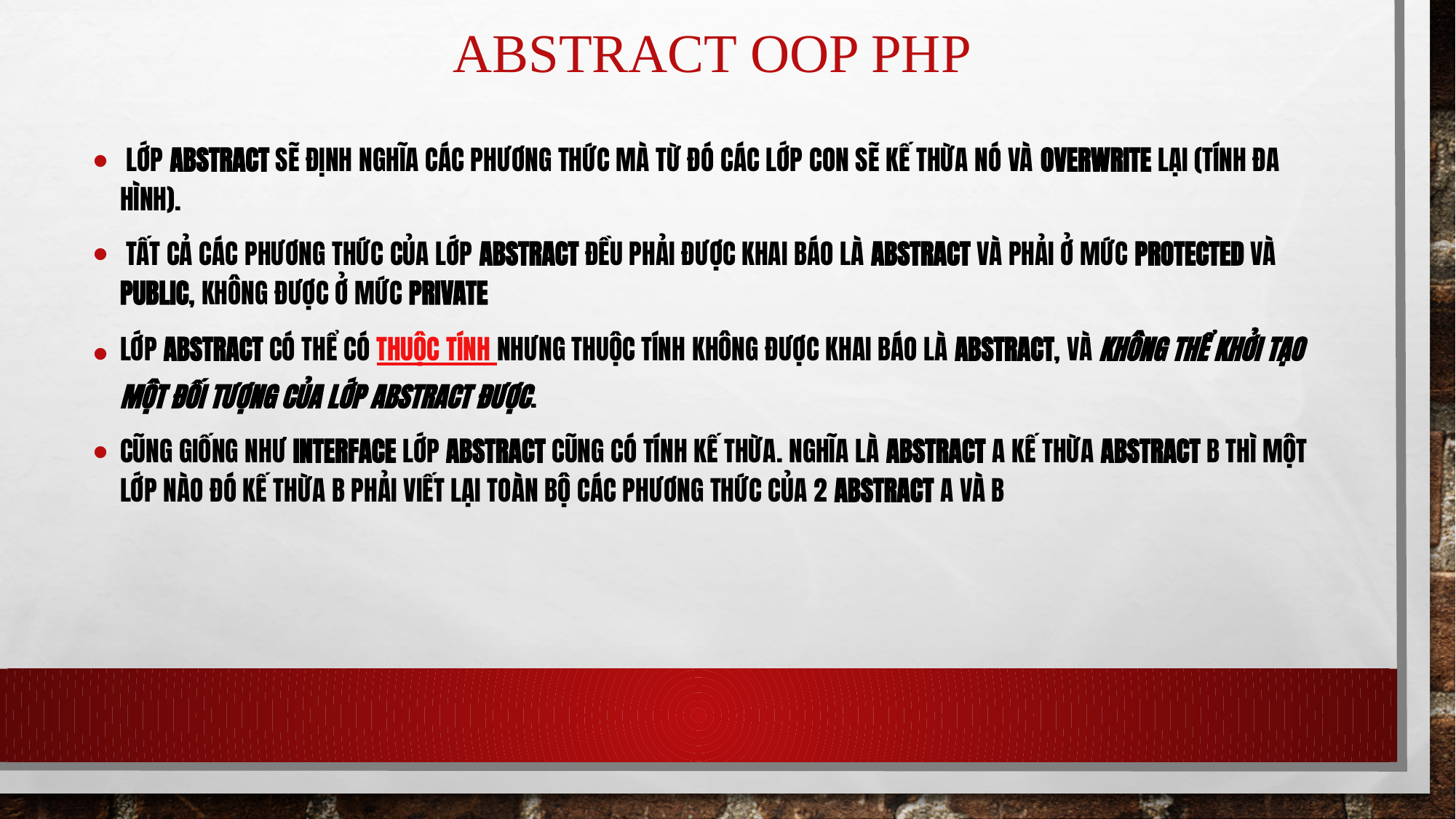

# Abstract oop php
 Lớp Abstract sẽ định nghĩa các phương thức mà từ đó các lớp con sẽ kế thừa nó và Overwrite lại (tính đa hình).
 Tất cả các phương thức của lớp abstract đều phải được khai báo là abstract và phải ở mức protected và public, không được ở mức private
Lớp Abstract có thể có thuộc tính nhưng thuộc tính không được khai báo là abstract, và không thể khởi tạo một đối tượng của lớp Abstract được.
Cũng giống như interface lớp abstract cũng có tính kế thừa. Nghĩa là abstract A kế thừa abstract B thì một lớp nào đó kế thừa B phải viết lại toàn bộ các phương thức của 2 abstract A và B